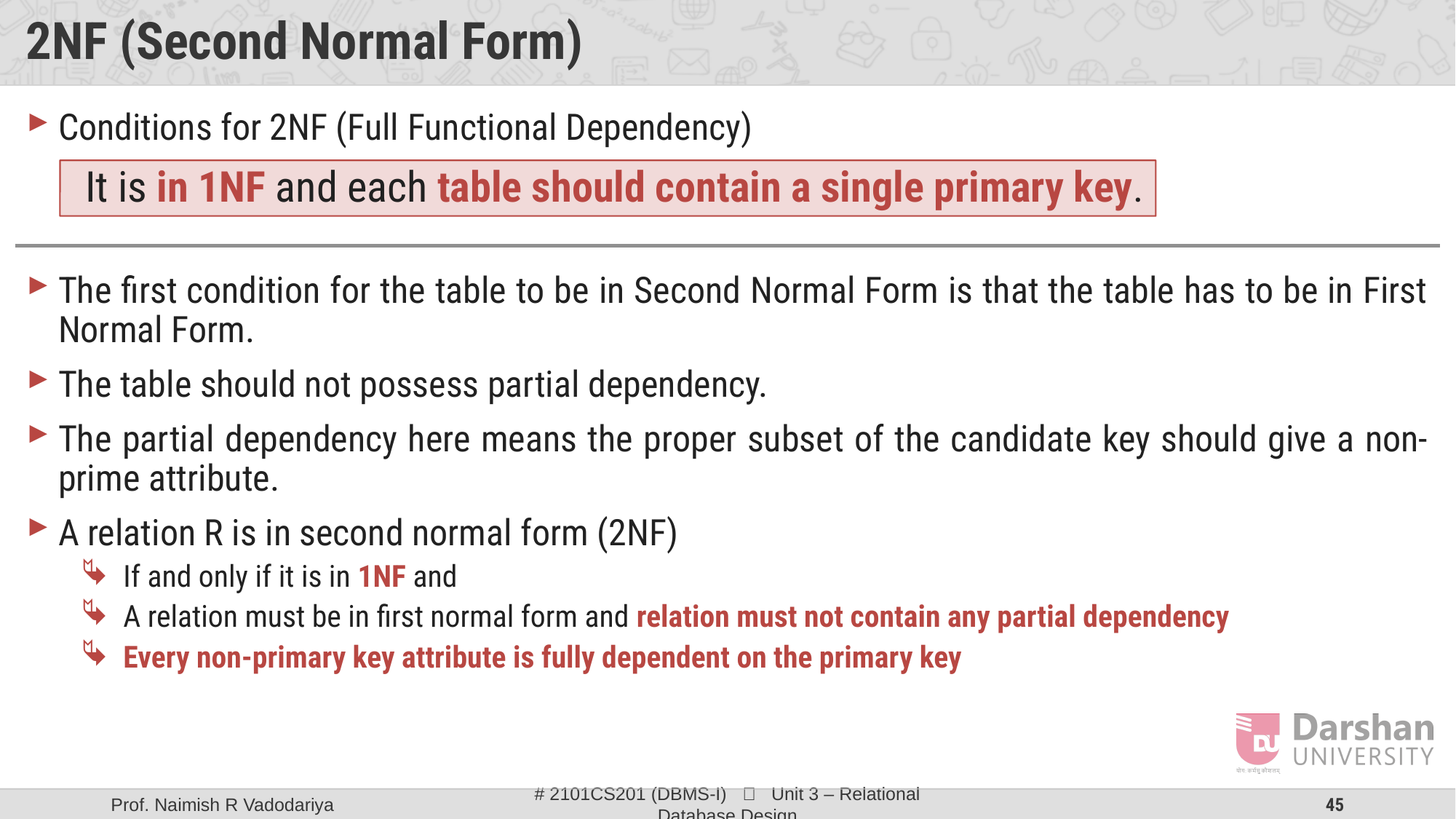

# 2NF (Second Normal Form)
Conditions for 2NF (Full Functional Dependency)

The first condition for the table to be in Second Normal Form is that the table has to be in First Normal Form.
The table should not possess partial dependency.
The partial dependency here means the proper subset of the candidate key should give a non-prime attribute.
A relation R is in second normal form (2NF)
If and only if it is in 1NF and
A relation must be in first normal form and relation must not contain any partial dependency
Every non-primary key attribute is fully dependent on the primary key

It is in 1NF and each table should contain a single primary key.